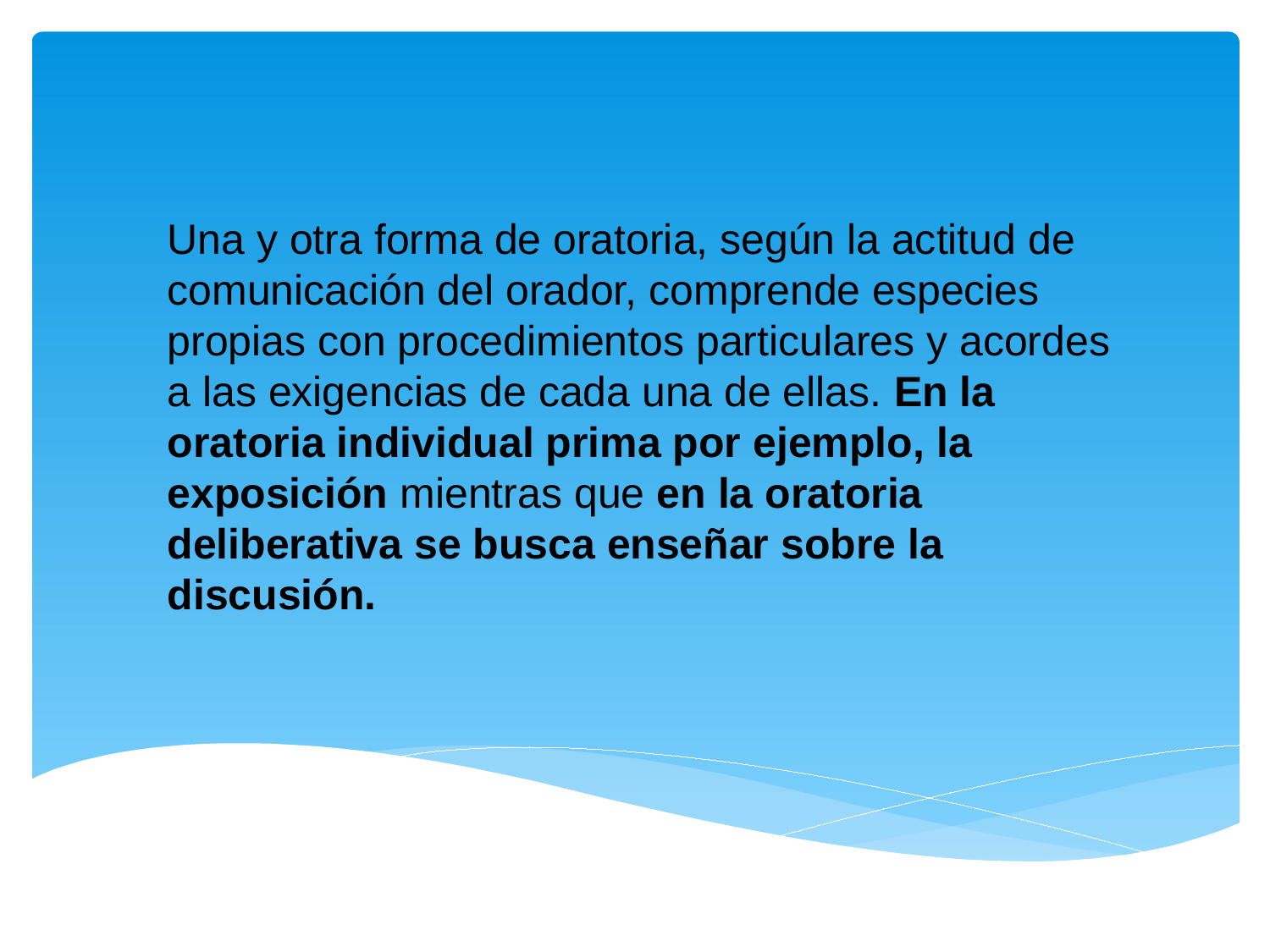

Una y otra forma de oratoria, según la actitud de comunicación del orador, comprende especies propias con procedimientos particulares y acordes a las exigencias de cada una de ellas. En la oratoria individual prima por ejemplo, la exposición mientras que en la oratoria deliberativa se busca enseñar sobre la discusión.